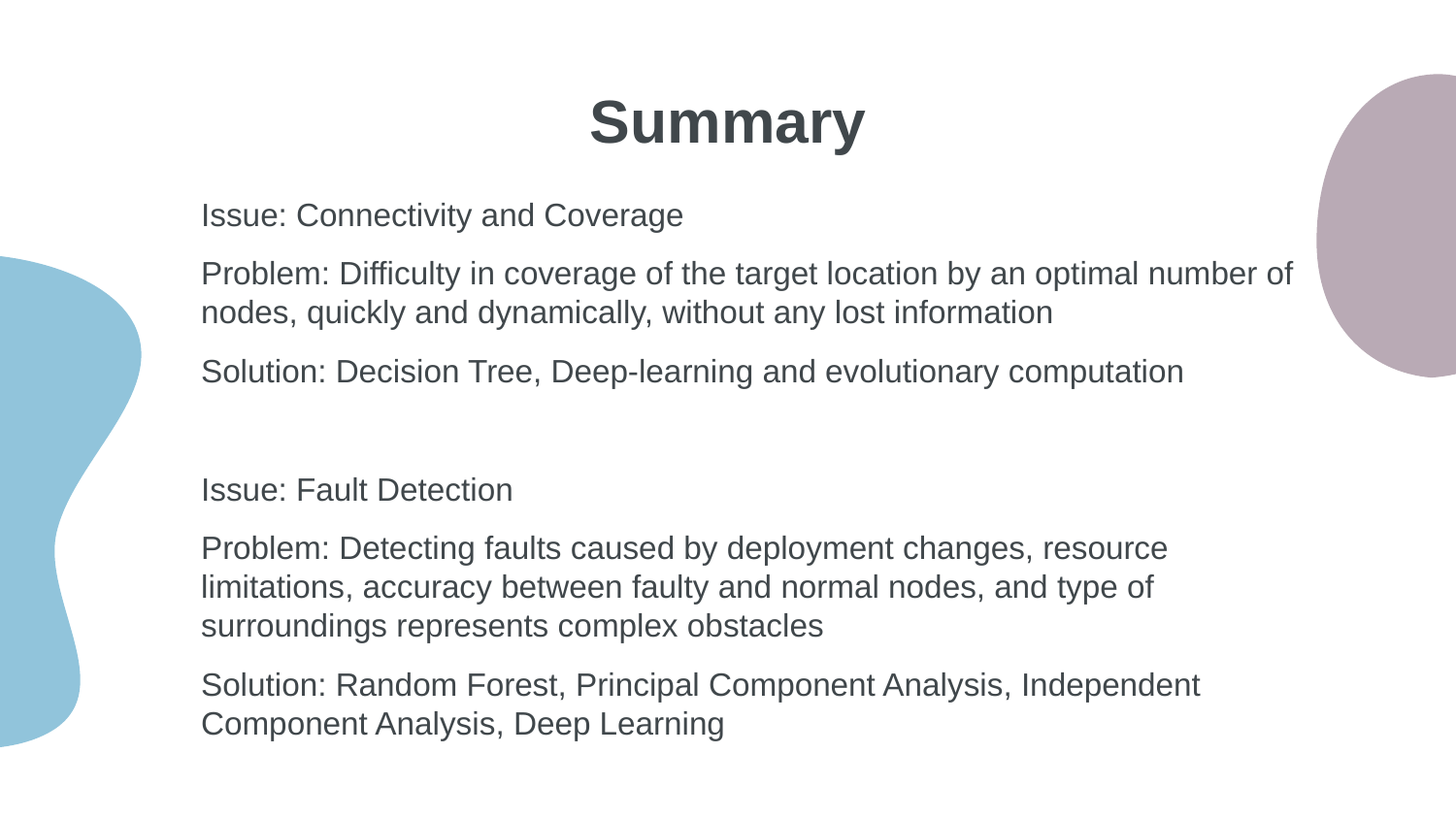

# Summary
Issue: Connectivity and Coverage
Problem: Difficulty in coverage of the target location by an optimal number of nodes, quickly and dynamically, without any lost information
Solution: Decision Tree, Deep-learning and evolutionary computation

Issue: Fault Detection
Problem: Detecting faults caused by deployment changes, resource limitations, accuracy between faulty and normal nodes, and type of surroundings represents complex obstacles
Solution: Random Forest, Principal Component Analysis, Independent Component Analysis, Deep Learning